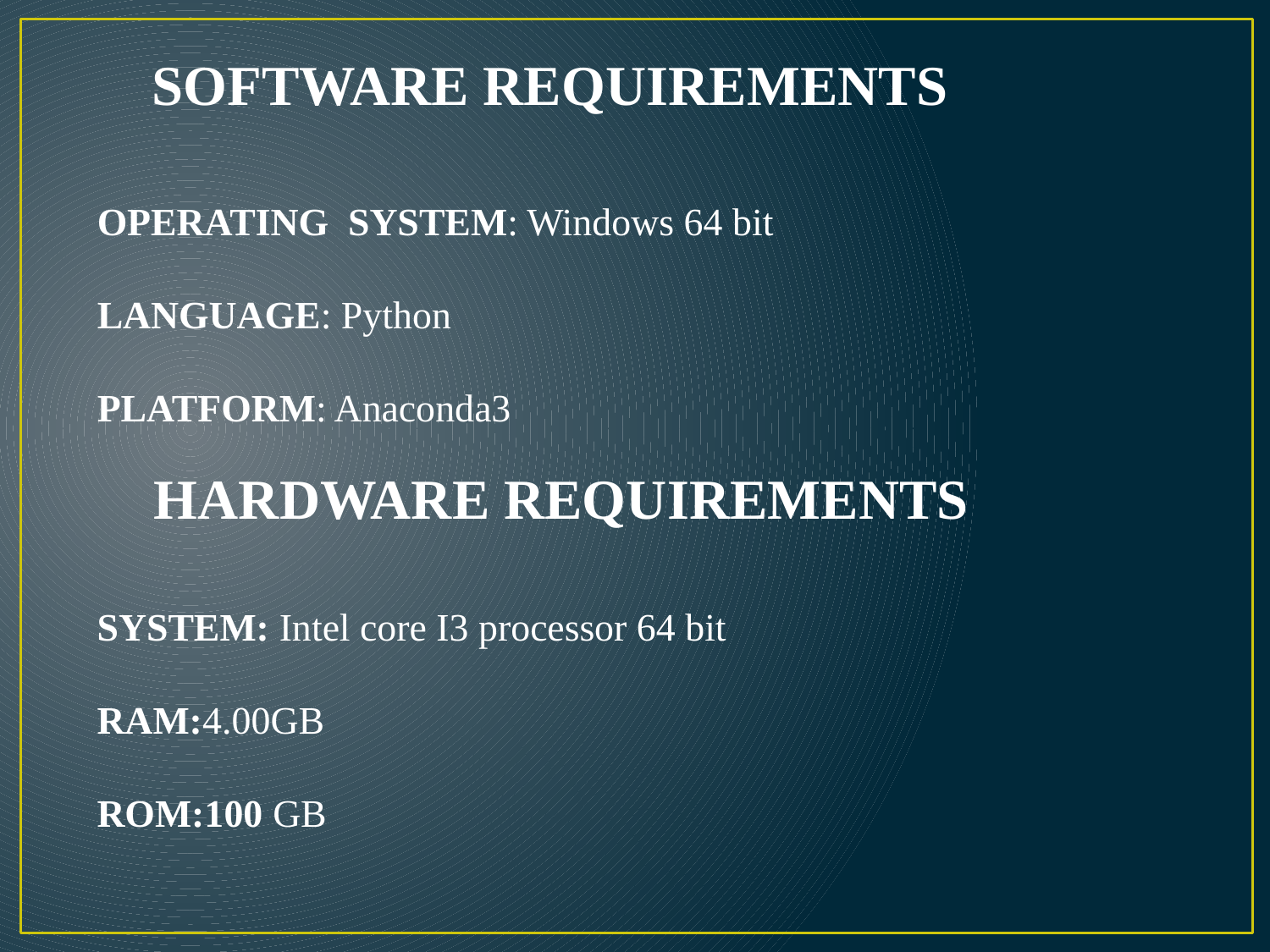

SOFTWARE REQUIREMENTS
OPERATING  SYSTEM: Windows 64 bit

LANGUAGE: Python

PLATFORM: Anaconda3
   HARDWARE REQUIREMENTS

SYSTEM: Intel core I3 processor 64 bit

RAM:4.00GB

ROM:100 GB